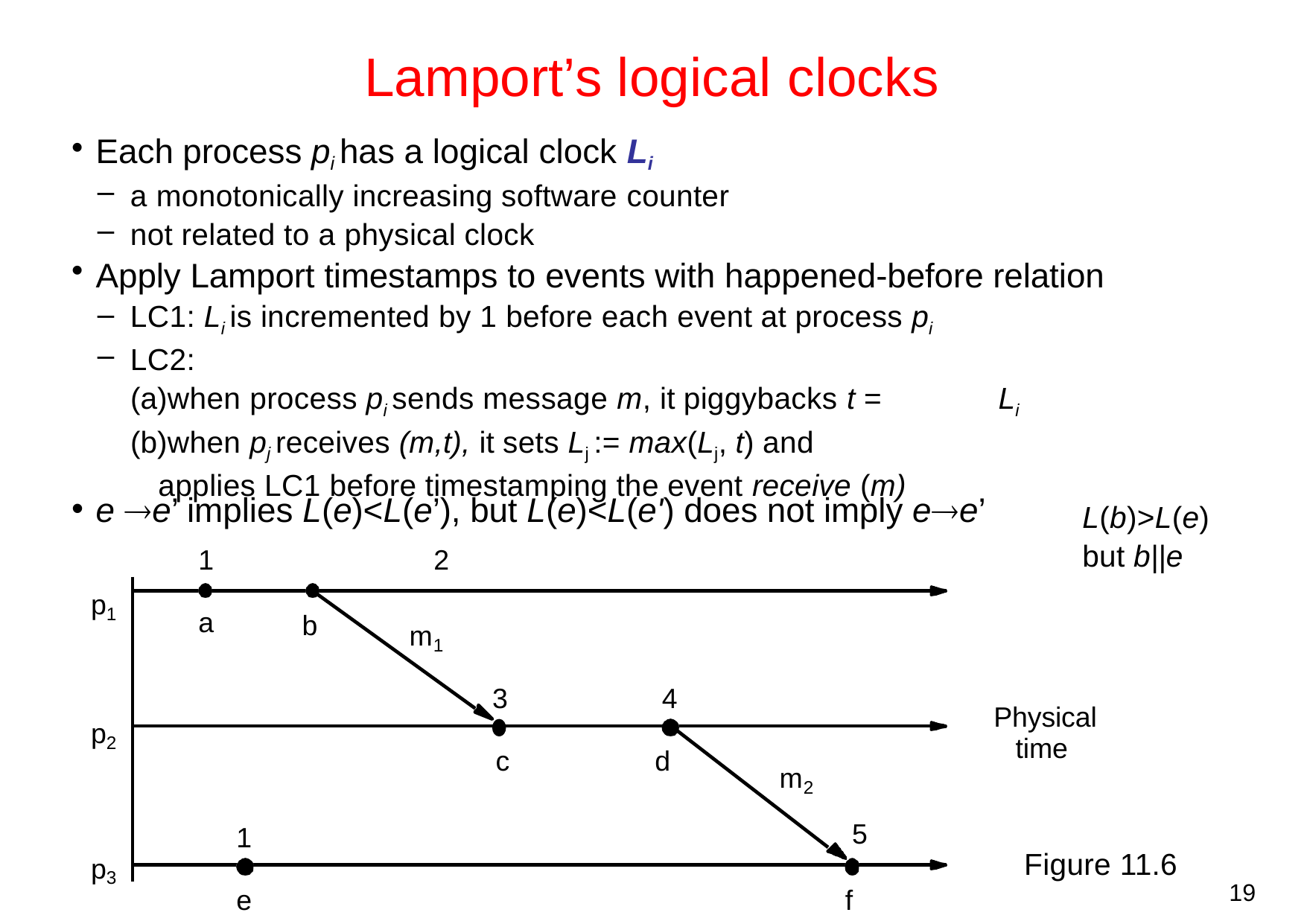

# Lamport’s logical clocks
Each process pi has a logical clock Li
a monotonically increasing software counter
not related to a physical clock
Apply Lamport timestamps to events with happened-before relation
LC1: Li is incremented by 1 before each event at process pi
LC2:
when process pi sends message m, it piggybacks t =	Li
when pj receives (m,t), it sets Lj := max(Lj, t) and  applies LC1 before timestamping the event receive (m)
e →e’ implies L(e)<L(e’), but L(e)<L(e') does not imply e→e’
1	2
L(b)>L(e)
but b||e

p1

a
b
m1
3
4
Physical  time

p2

c
d
m2
5
1

Figure 11.6
p3

19
e
f